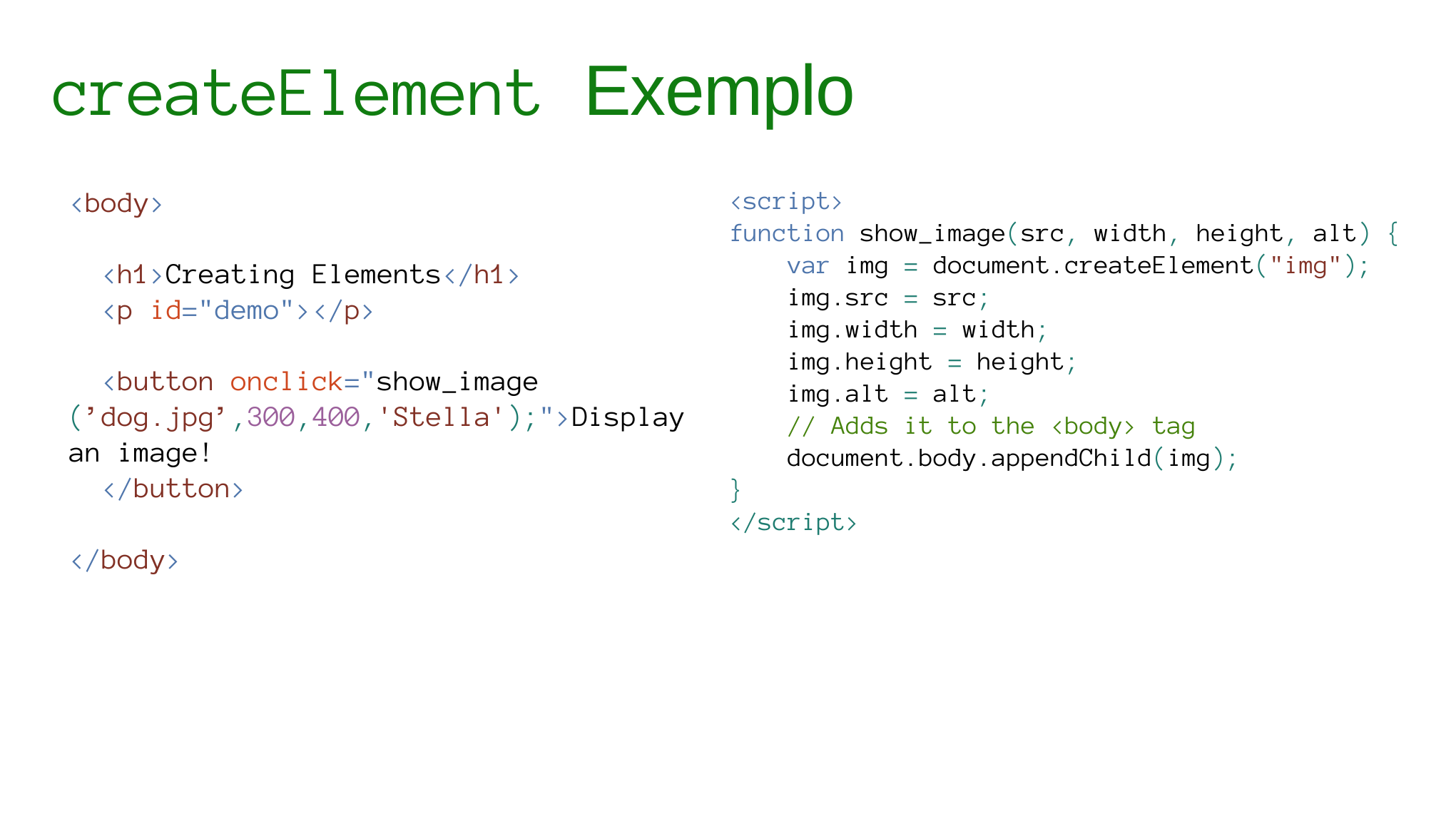

# createElement Exemplo
<body>

  <h1>Creating Elements</h1>
  <p id="demo"></p>

  <button onclick="show_image (’dog.jpg’,300,400,'Stella');">Display an image!
  </button>

</body>
<script>
function show_image(src, width, height, alt) {
    var img = document.createElement("img");
    img.src = src;
    img.width = width;
    img.height = height;
    img.alt = alt;
    // Adds it to the <body> tag
    document.body.appendChild(img);
}
</script>